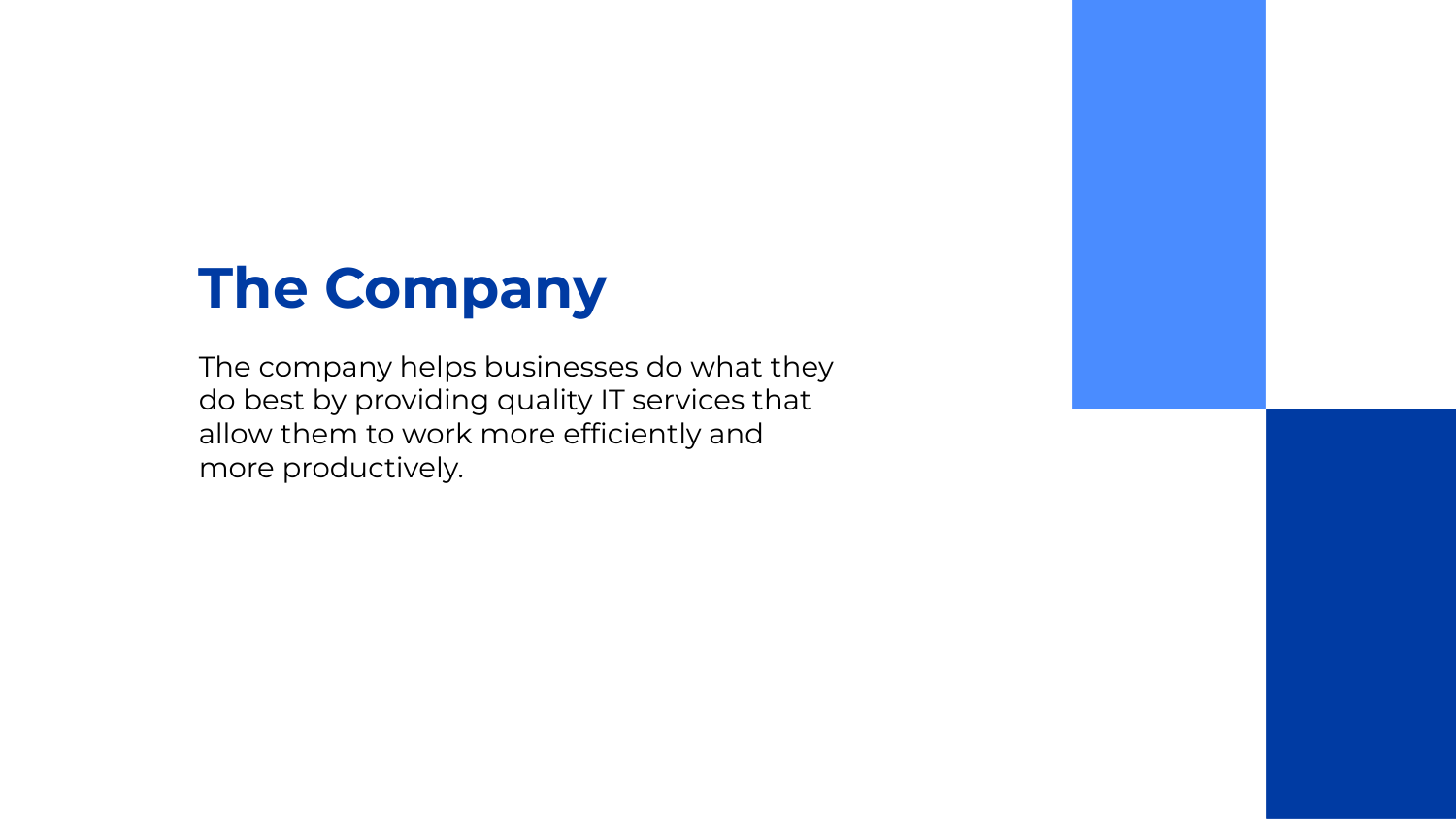

# The Company
The company helps businesses do what they do best by providing quality IT services that allow them to work more efficiently and more productively.